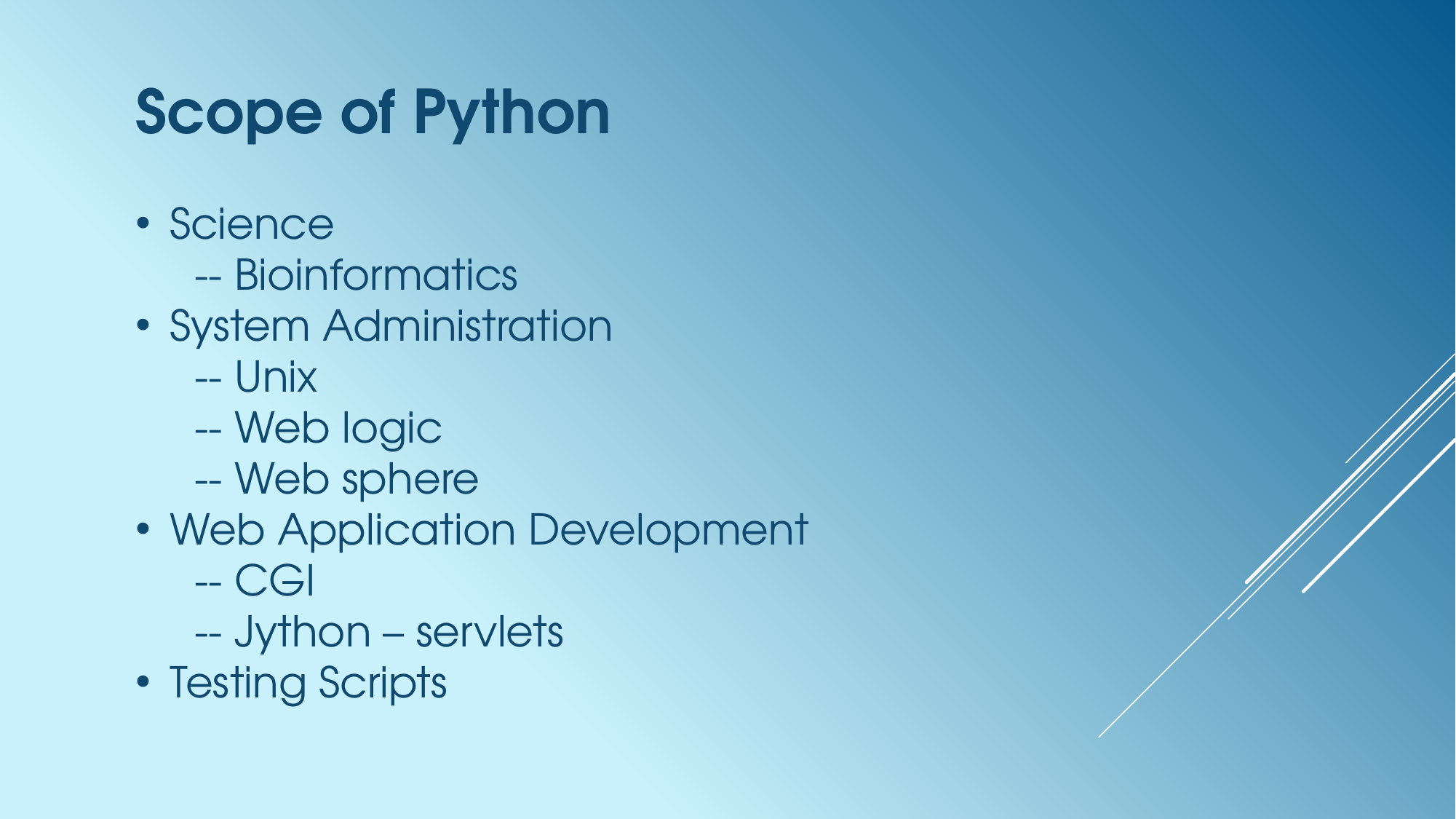

Scope of Python

Science
     -- Bioinformatics
System Administration
     -- Unix
     -- Web logic
     -- Web sphere
Web Application Development
     -- CGI
     -- Jython – servlets
Testing Scripts